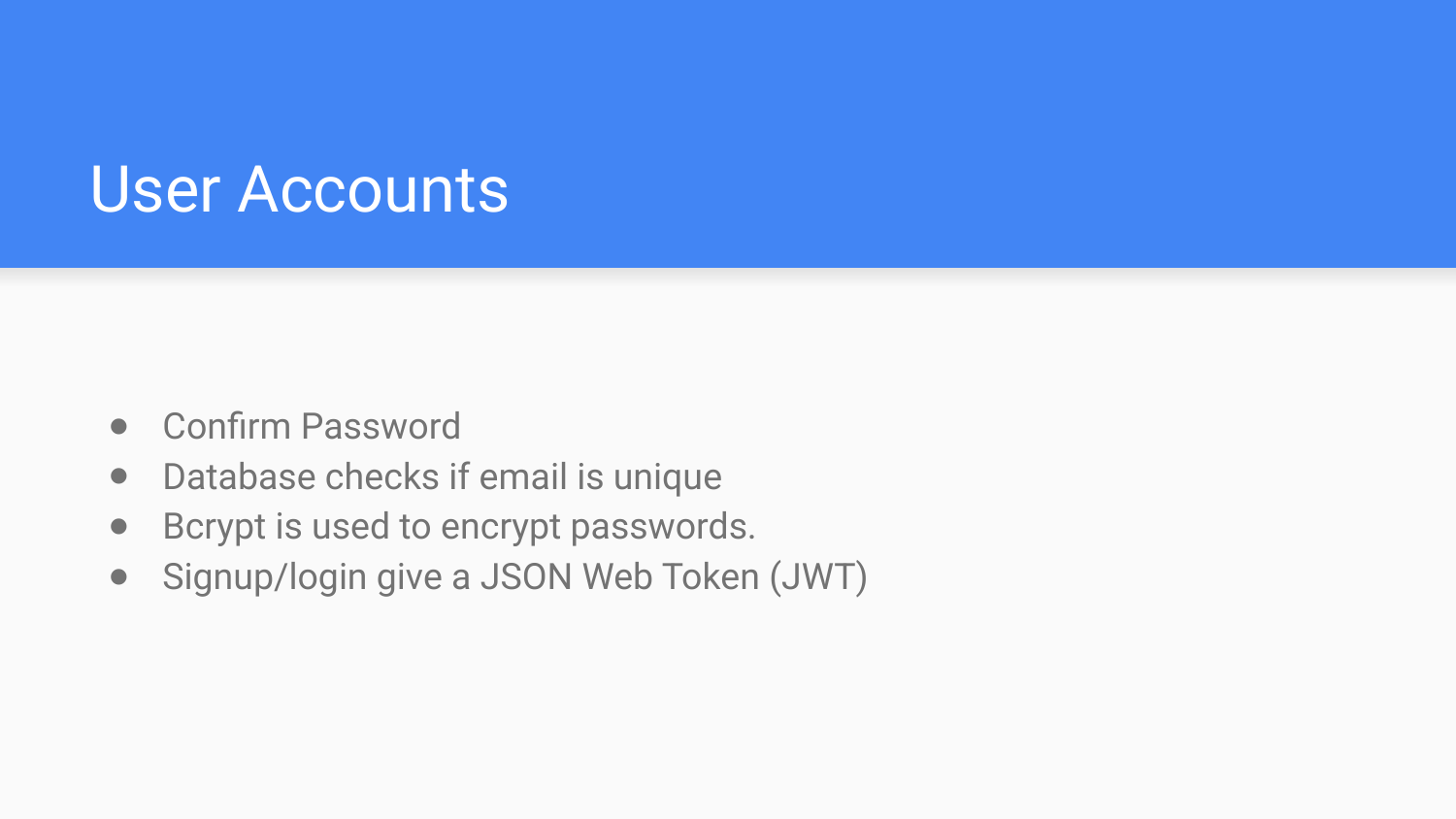

# User Accounts

Confirm Password
Database checks if email is unique
Bcrypt is used to encrypt passwords.
Signup/login give a JSON Web Token (JWT)